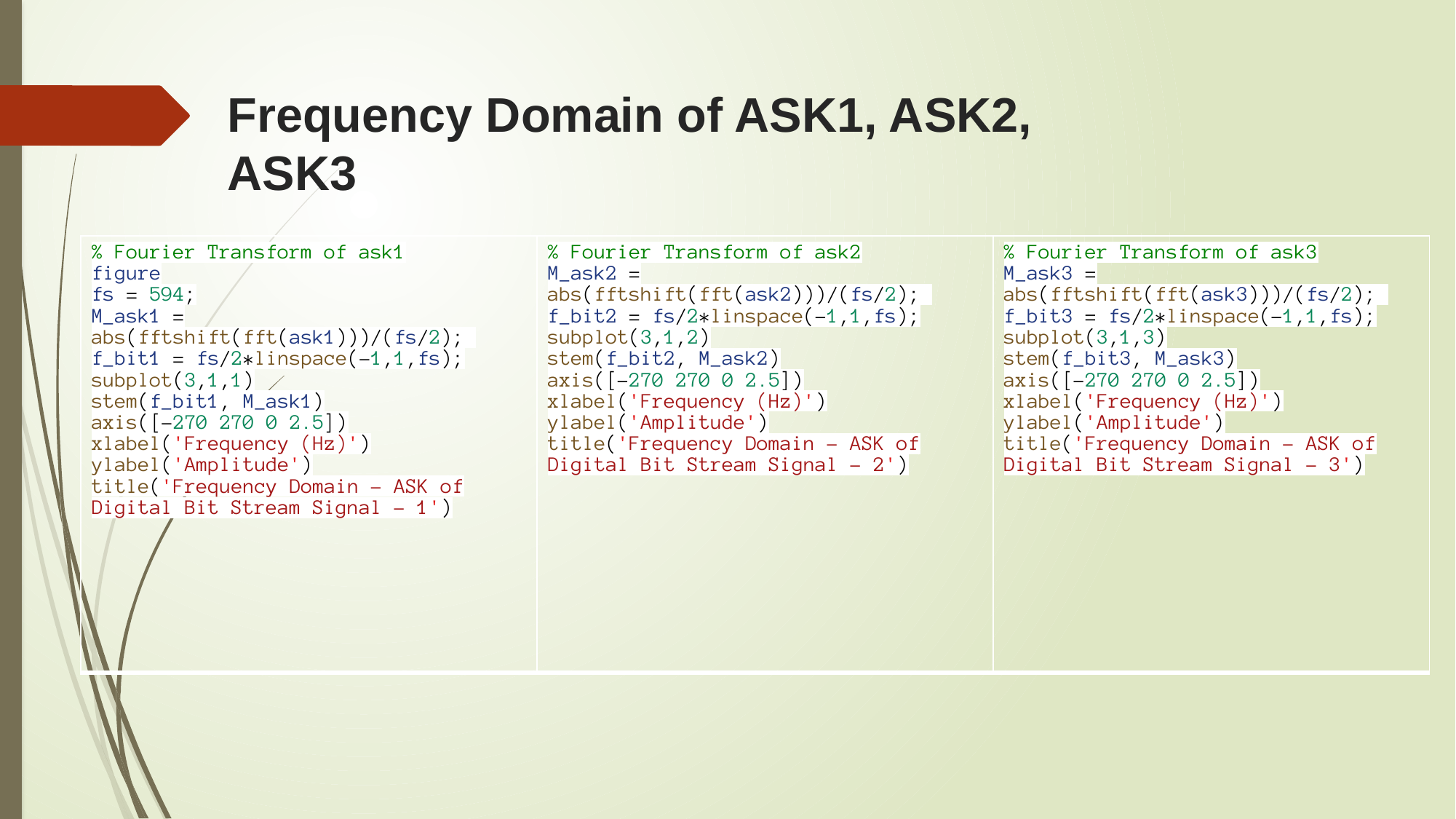

Frequency Domain of ASK1, ASK2, ASK3
| % Fourier Transform of ask1 figure fs = 594; M\_ask1 = abs(fftshift(fft(ask1)))/(fs/2); f\_bit1 = fs/2\*linspace(-1,1,fs); subplot(3,1,1) stem(f\_bit1, M\_ask1) axis([-270 270 0 2.5]) xlabel('Frequency (Hz)') ylabel('Amplitude') title('Frequency Domain - ASK of Digital Bit Stream Signal - 1') | % Fourier Transform of ask2 M\_ask2 = abs(fftshift(fft(ask2)))/(fs/2); f\_bit2 = fs/2\*linspace(-1,1,fs); subplot(3,1,2) stem(f\_bit2, M\_ask2) axis([-270 270 0 2.5]) xlabel('Frequency (Hz)') ylabel('Amplitude') title('Frequency Domain - ASK of Digital Bit Stream Signal - 2') | % Fourier Transform of ask3 M\_ask3 = abs(fftshift(fft(ask3)))/(fs/2); f\_bit3 = fs/2\*linspace(-1,1,fs); subplot(3,1,3) stem(f\_bit3, M\_ask3) axis([-270 270 0 2.5]) xlabel('Frequency (Hz)') ylabel('Amplitude') title('Frequency Domain - ASK of Digital Bit Stream Signal - 3') |
| --- | --- | --- |